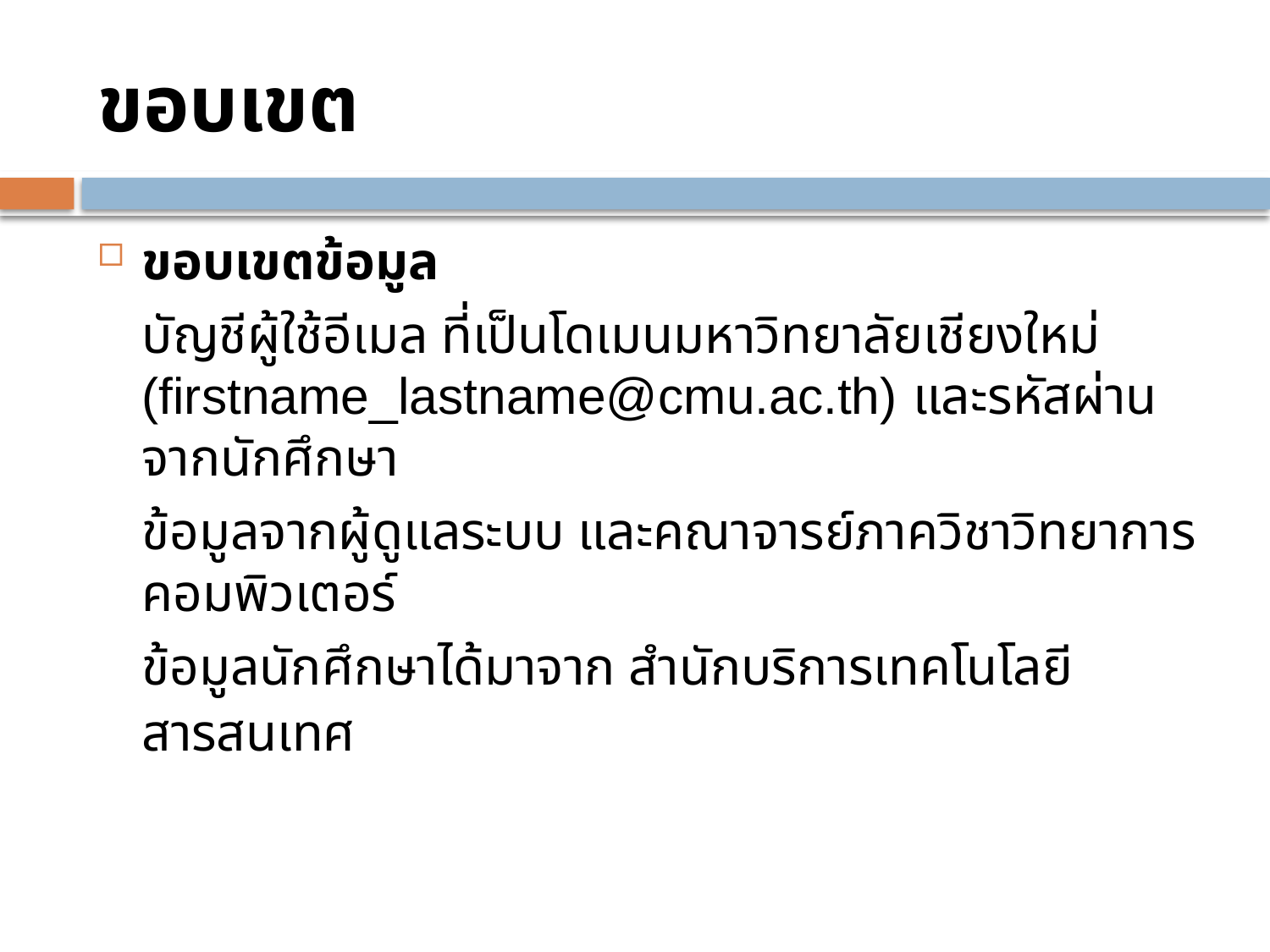

# ขอบเขต
ขอบเขตข้อมูล
	บัญชีผู้ใช้อีเมล ที่เป็นโดเมนมหาวิทยาลัยเชียงใหม่ (firstname_lastname@cmu.ac.th) และรหัสผ่านจากนักศึกษา
	ข้อมูลจากผู้ดูแลระบบ และคณาจารย์ภาควิชาวิทยาการคอมพิวเตอร์
	ข้อมูลนักศึกษาได้มาจาก สำนักบริการเทคโนโลยีสารสนเทศ